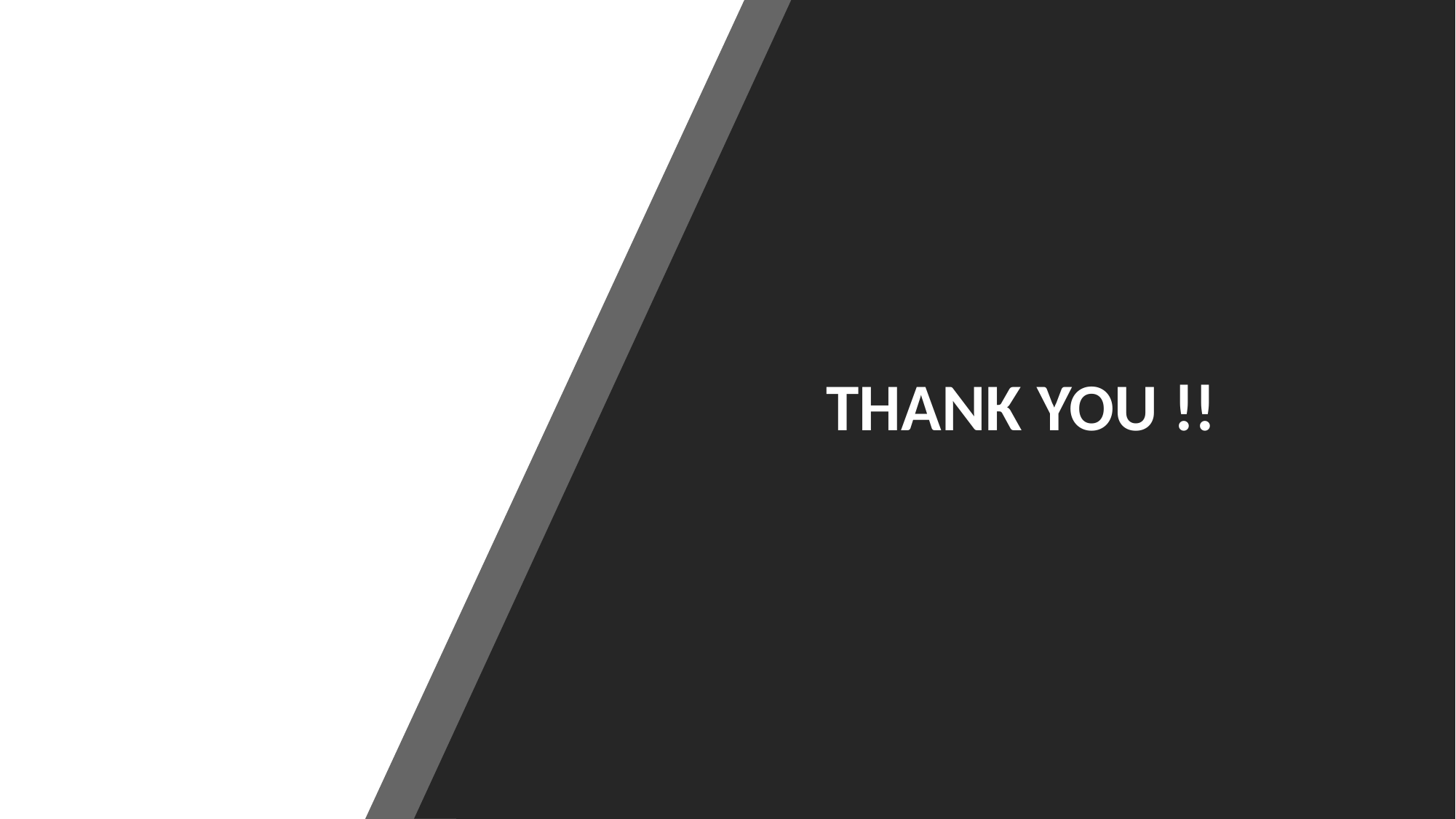

#
         THANK YOU !!